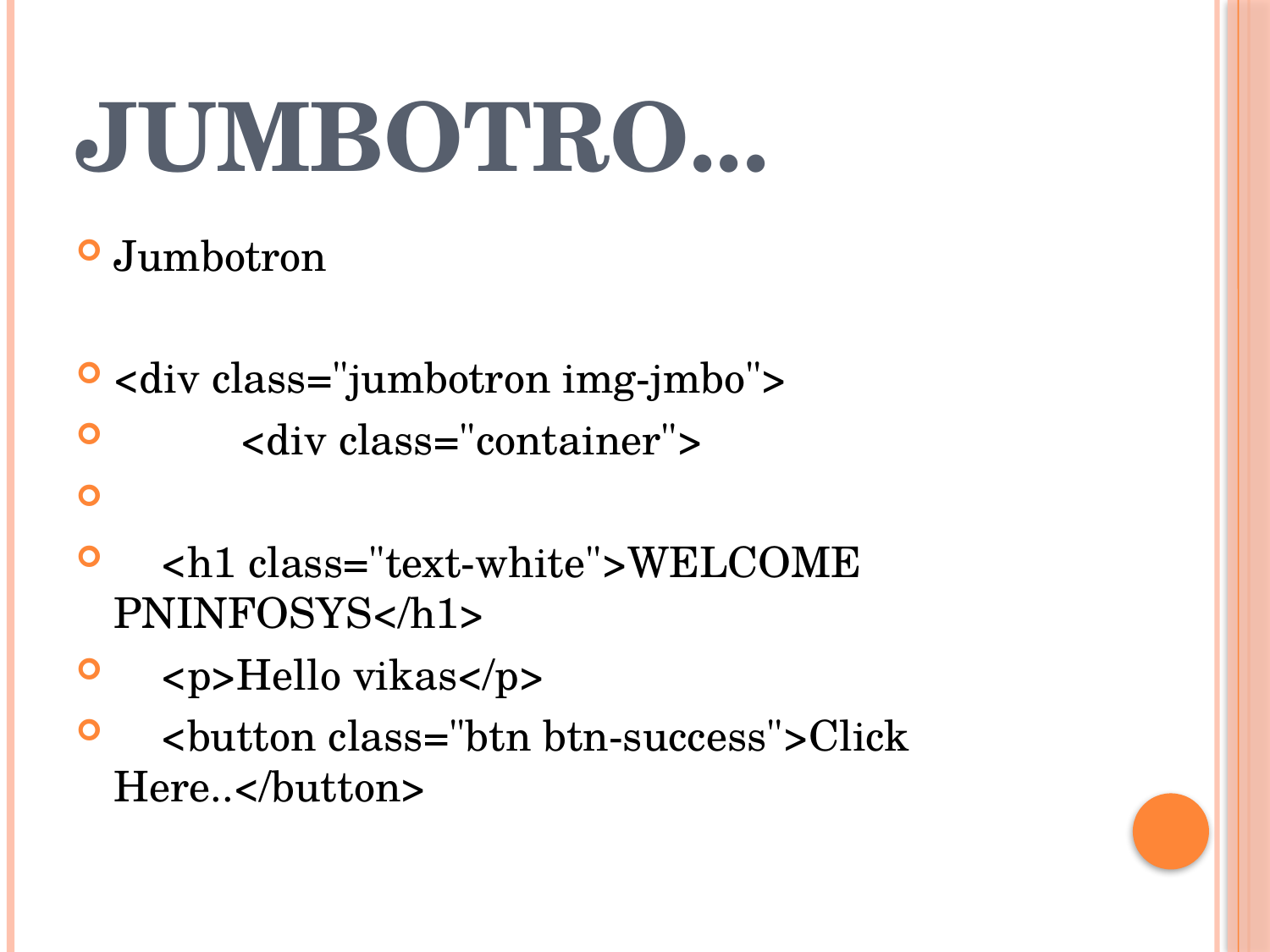

# Jumbotro...
Jumbotron

<div class="jumbotron img-jmbo">
	<div class="container">

    <h1 class="text-white">WELCOME PNINFOSYS</h1>
    <p>Hello vikas</p>
    <button class="btn btn-success">Click Here..</button>